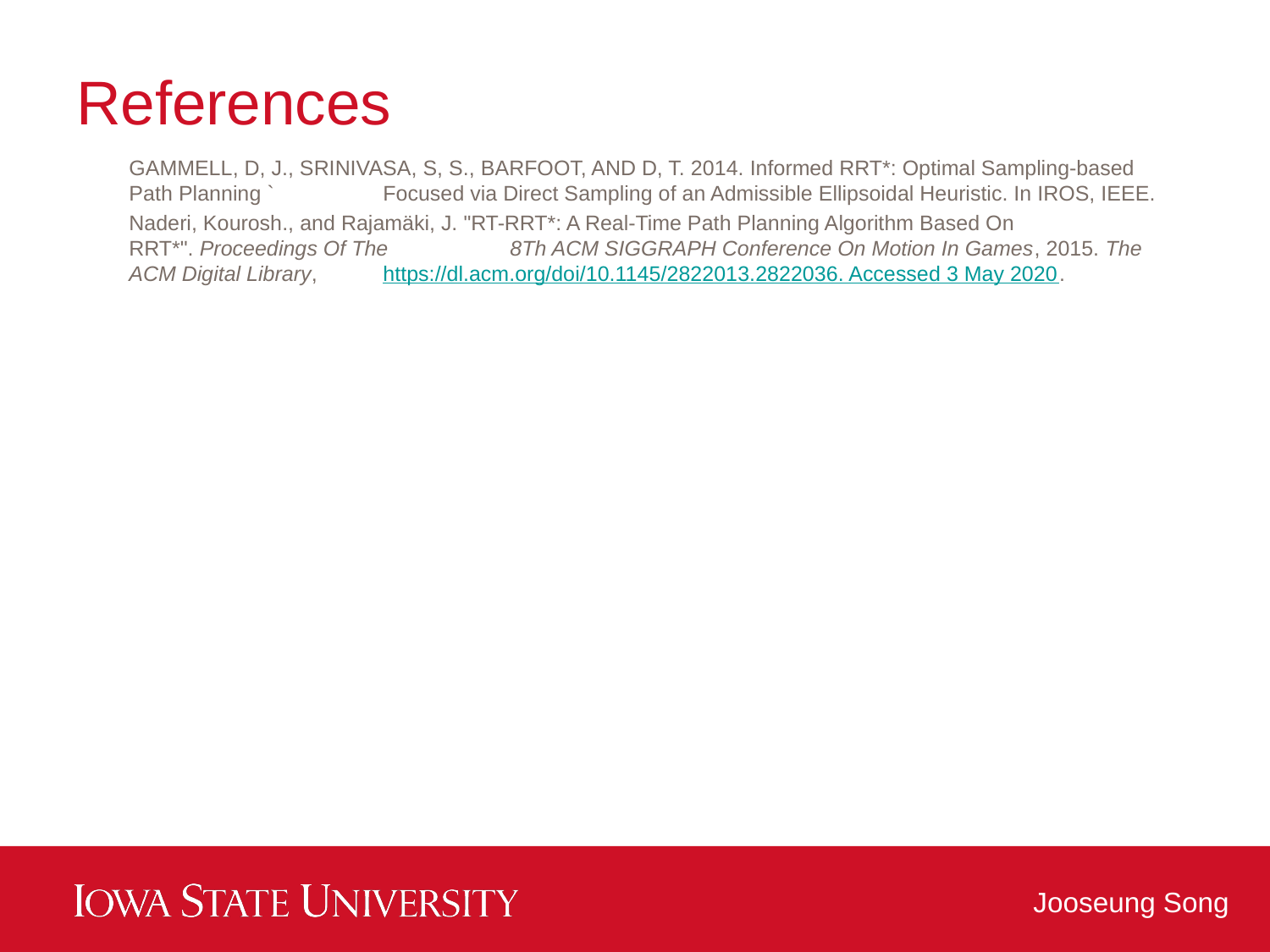

# References
GAMMELL, D, J., SRINIVASA, S, S., BARFOOT, AND D, T. 2014. Informed RRT*: Optimal Sampling-based Path Planning `	Focused via Direct Sampling of an Admissible Ellipsoidal Heuristic. In IROS, IEEE.
Naderi, Kourosh., and Rajamäki, J. "RT-RRT*: A Real-Time Path Planning Algorithm Based On RRT*". Proceedings Of The 	8Th ACM SIGGRAPH Conference On Motion In Games, 2015. The ACM Digital Library, 	https://dl.acm.org/doi/10.1145/2822013.2822036. Accessed 3 May 2020.